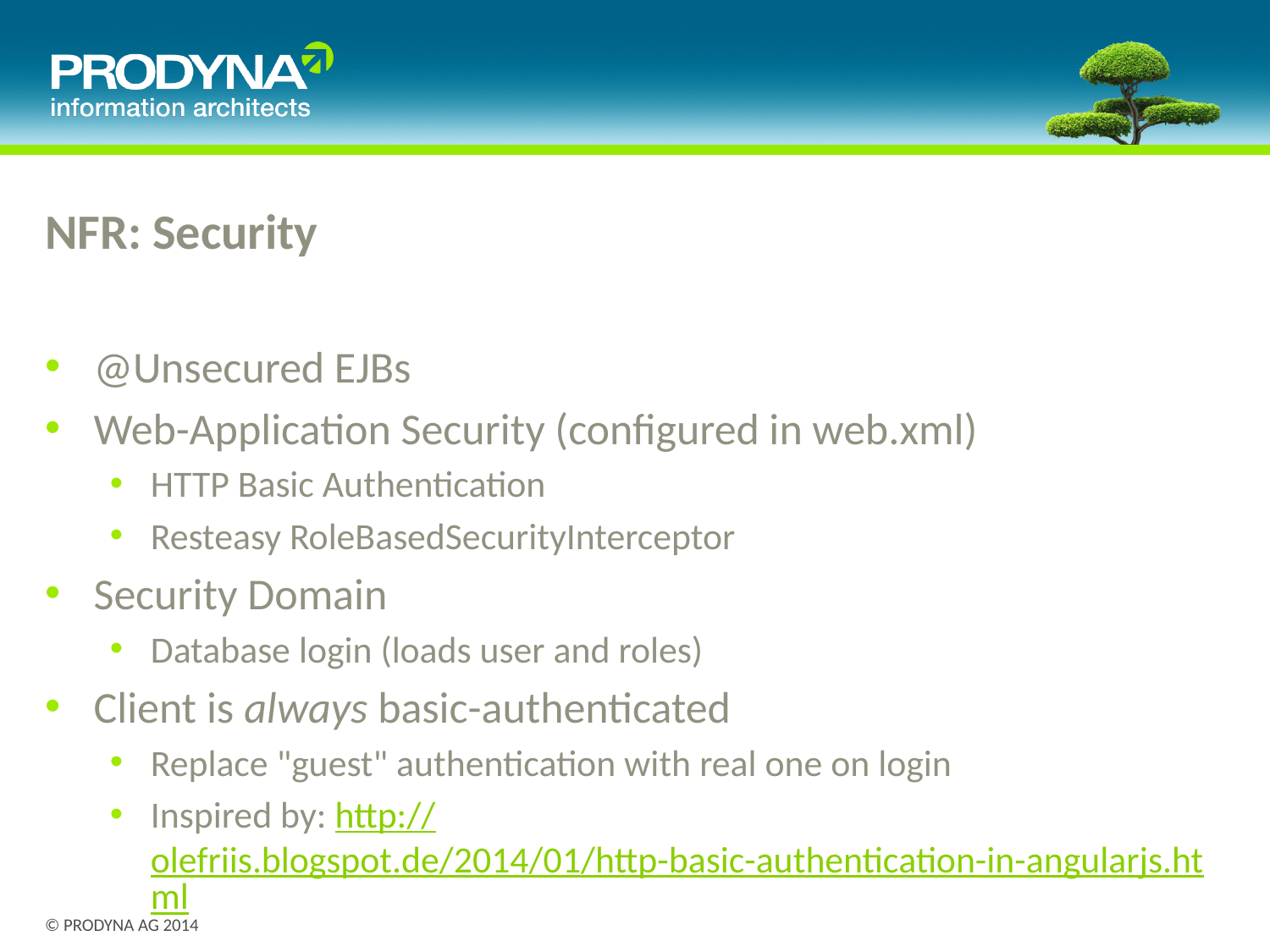

# NFR: Security
@Unsecured EJBs
Web-Application Security (configured in web.xml)
HTTP Basic Authentication
Resteasy RoleBasedSecurityInterceptor
Security Domain
Database login (loads user and roles)
Client is always basic-authenticated
Replace "guest" authentication with real one on login
Inspired by: http://olefriis.blogspot.de/2014/01/http-basic-authentication-in-angularjs.html